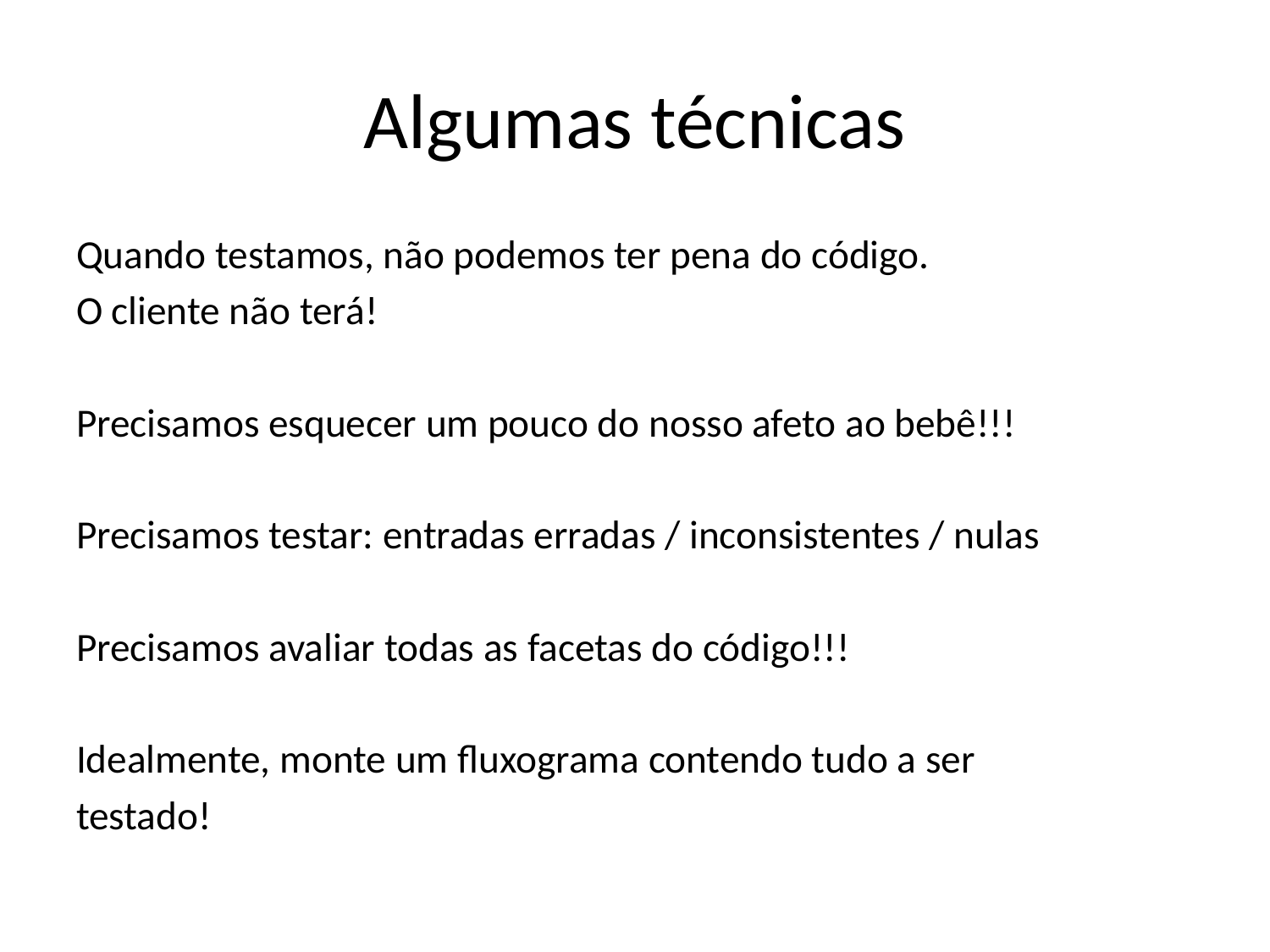

# Algumas técnicas
Quando testamos, não podemos ter pena do código.
O cliente não terá!

Precisamos esquecer um pouco do nosso afeto ao bebê!!!

Precisamos testar: entradas erradas / inconsistentes / nulas

Precisamos avaliar todas as facetas do código!!!

Idealmente, monte um fluxograma contendo tudo a ser
testado!